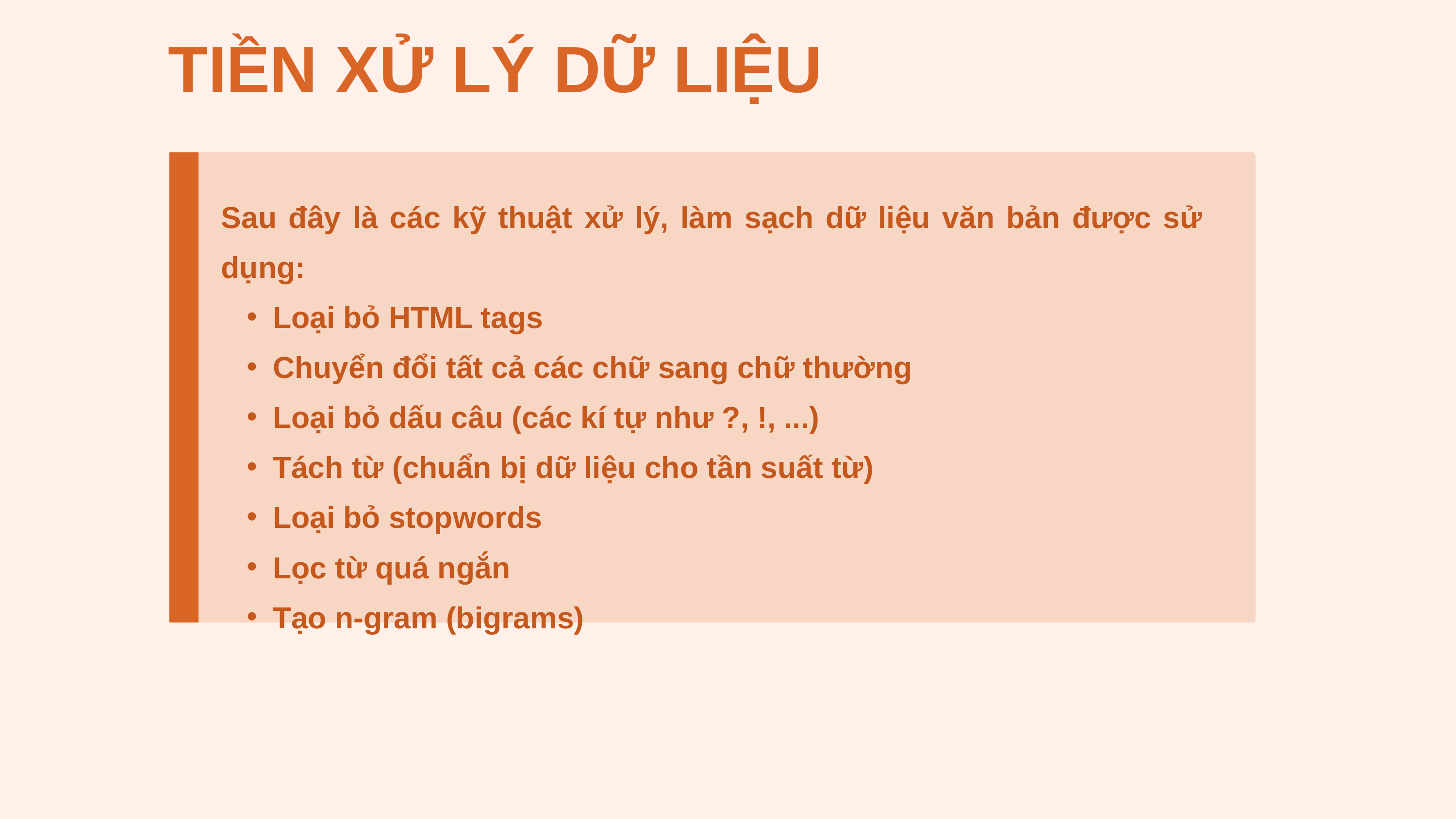

TIỀN XỬ LÝ DỮ LIỆU

Sau đây là các kỹ thuật xử lý, làm sạch dữ liệu văn bản được sử dụng:
Loại bỏ HTML tags
Chuyển đổi tất cả các chữ sang chữ thường
Loại bỏ dấu câu (các kí tự như ?, !, ...)
Tách từ (chuẩn bị dữ liệu cho tần suất từ)
Loại bỏ stopwords
Lọc từ quá ngắn
Tạo n-gram (bigrams)